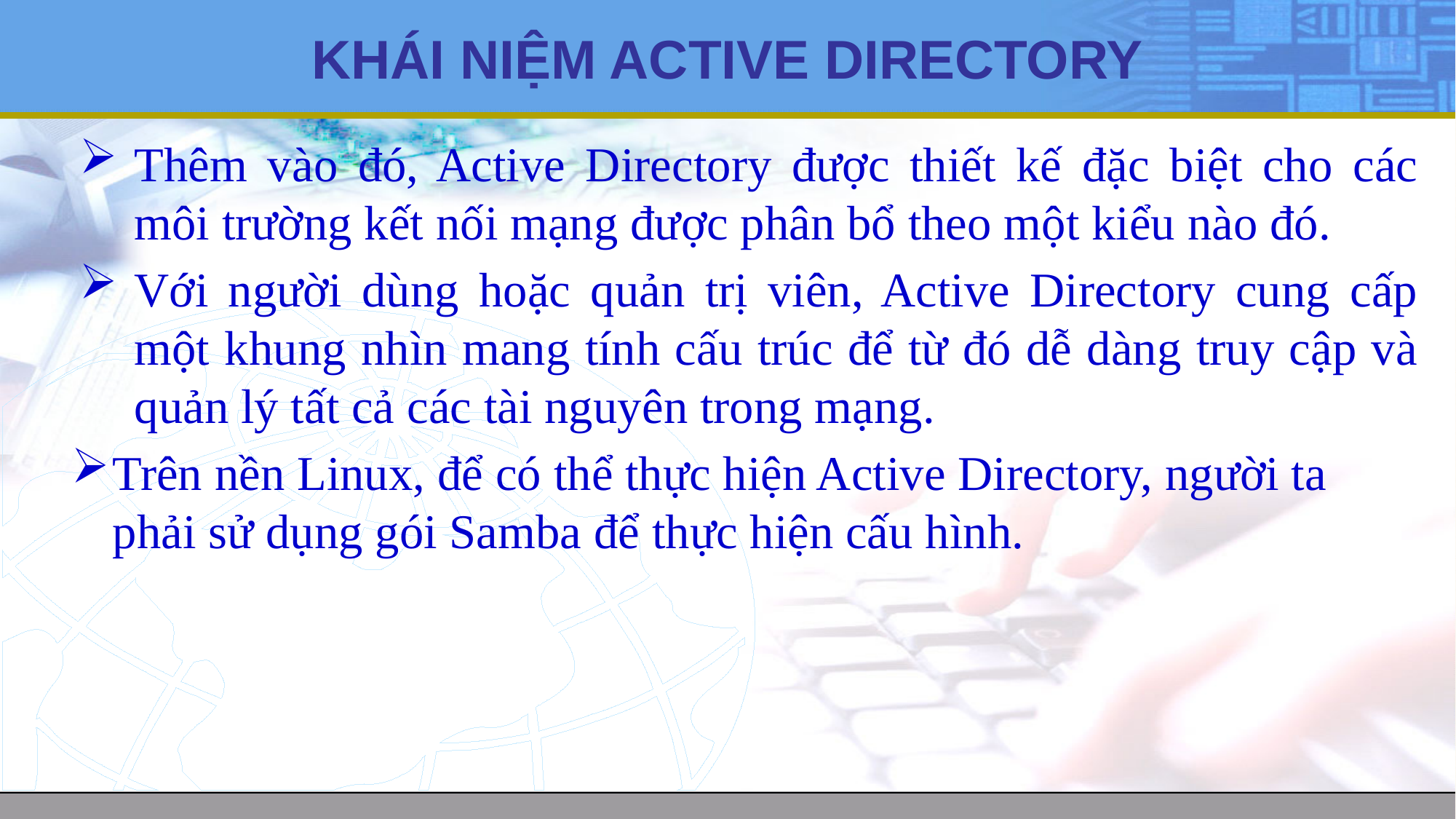

# KHÁI NIỆM ACTIVE DIRECTORY
Thêm vào đó, Active Directory được thiết kế đặc biệt cho các môi trường kết nối mạng được phân bổ theo một kiểu nào đó.
Với người dùng hoặc quản trị viên, Active Directory cung cấp một khung nhìn mang tính cấu trúc để từ đó dễ dàng truy cập và quản lý tất cả các tài nguyên trong mạng.
Trên nền Linux, để có thể thực hiện Active Directory, người ta phải sử dụng gói Samba để thực hiện cấu hình.